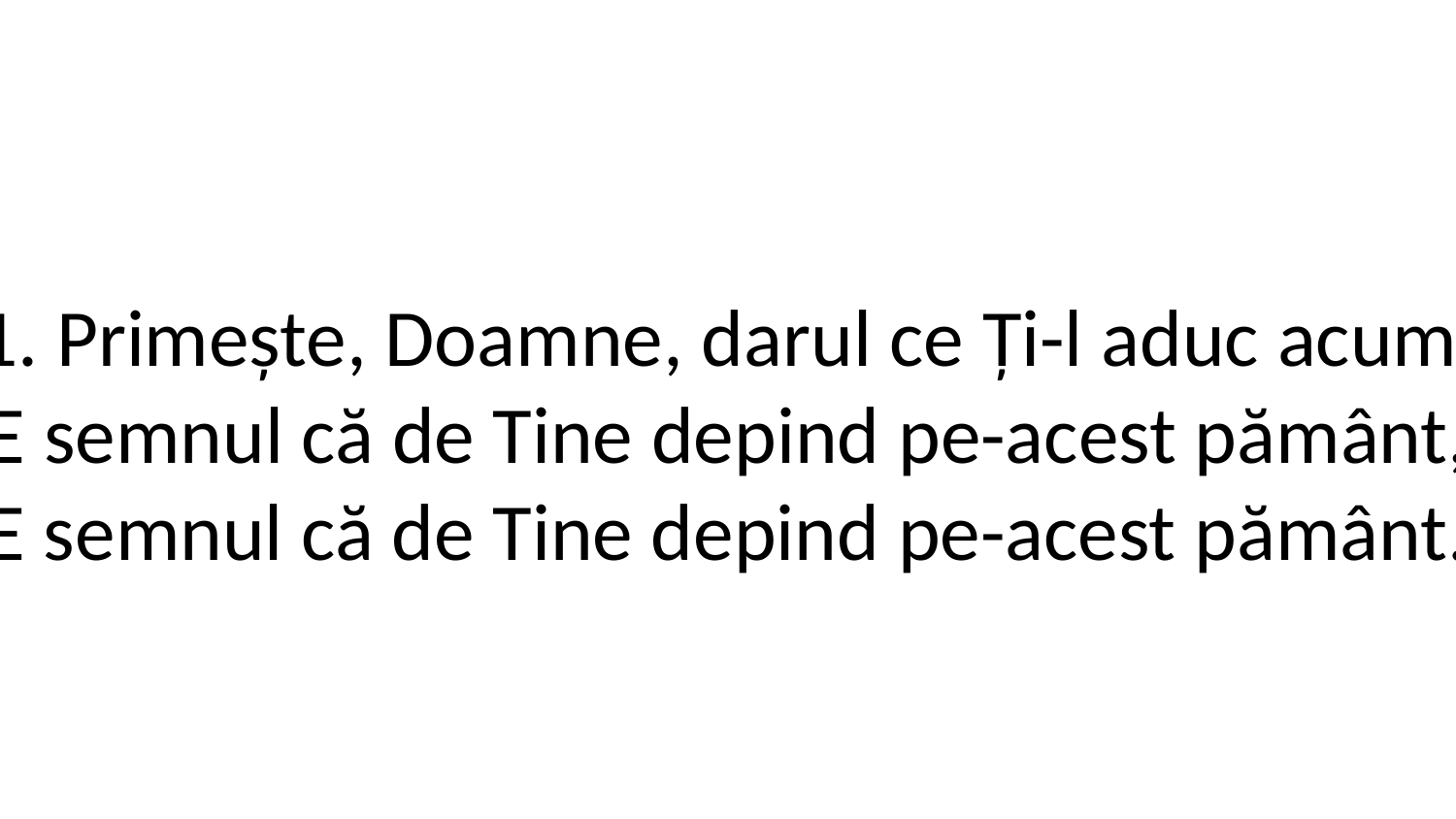

1. Primește, Doamne, darul ce Ți-l aduc acum,
E semnul că de Tine depind pe-acest pământ,
E semnul că de Tine depind pe-acest pământ.